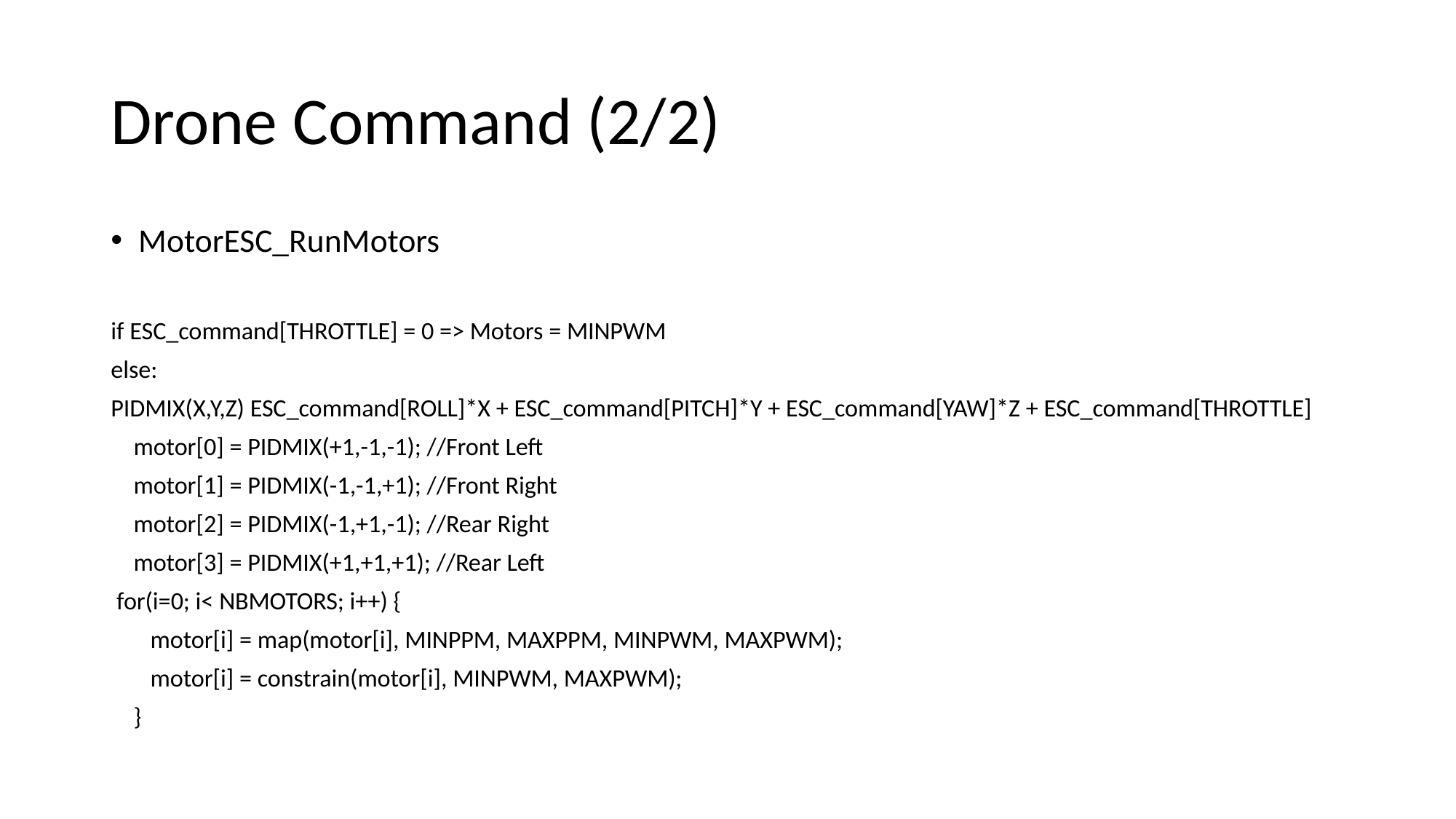

# Drone Command (2/2)
MotorESC_RunMotors

if ESC_command[THROTTLE] = 0 => Motors = MINPWM
else:
PIDMIX(X,Y,Z) ESC_command[ROLL]*X + ESC_command[PITCH]*Y + ESC_command[YAW]*Z + ESC_command[THROTTLE]
    motor[0] = PIDMIX(+1,-1,-1); //Front Left
    motor[1] = PIDMIX(-1,-1,+1); //Front Right
    motor[2] = PIDMIX(-1,+1,-1); //Rear Right
    motor[3] = PIDMIX(+1,+1,+1); //Rear Left
 for(i=0; i< NBMOTORS; i++) {
       motor[i] = map(motor[i], MINPPM, MAXPPM, MINPWM, MAXPWM);
       motor[i] = constrain(motor[i], MINPWM, MAXPWM);
    }